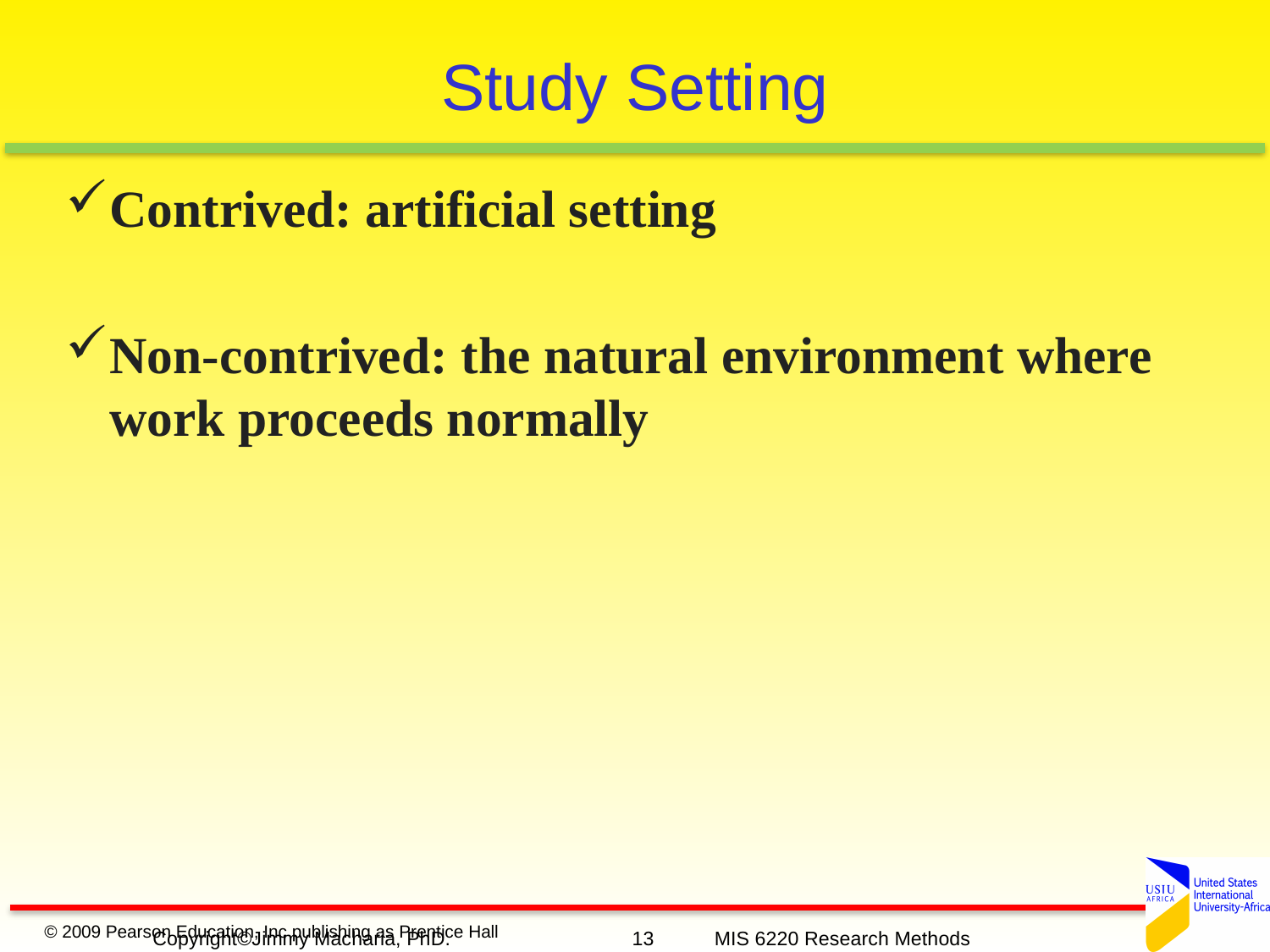

# Study Setting
Contrived: artificial setting

Non-contrived: the natural environment where work proceeds normally